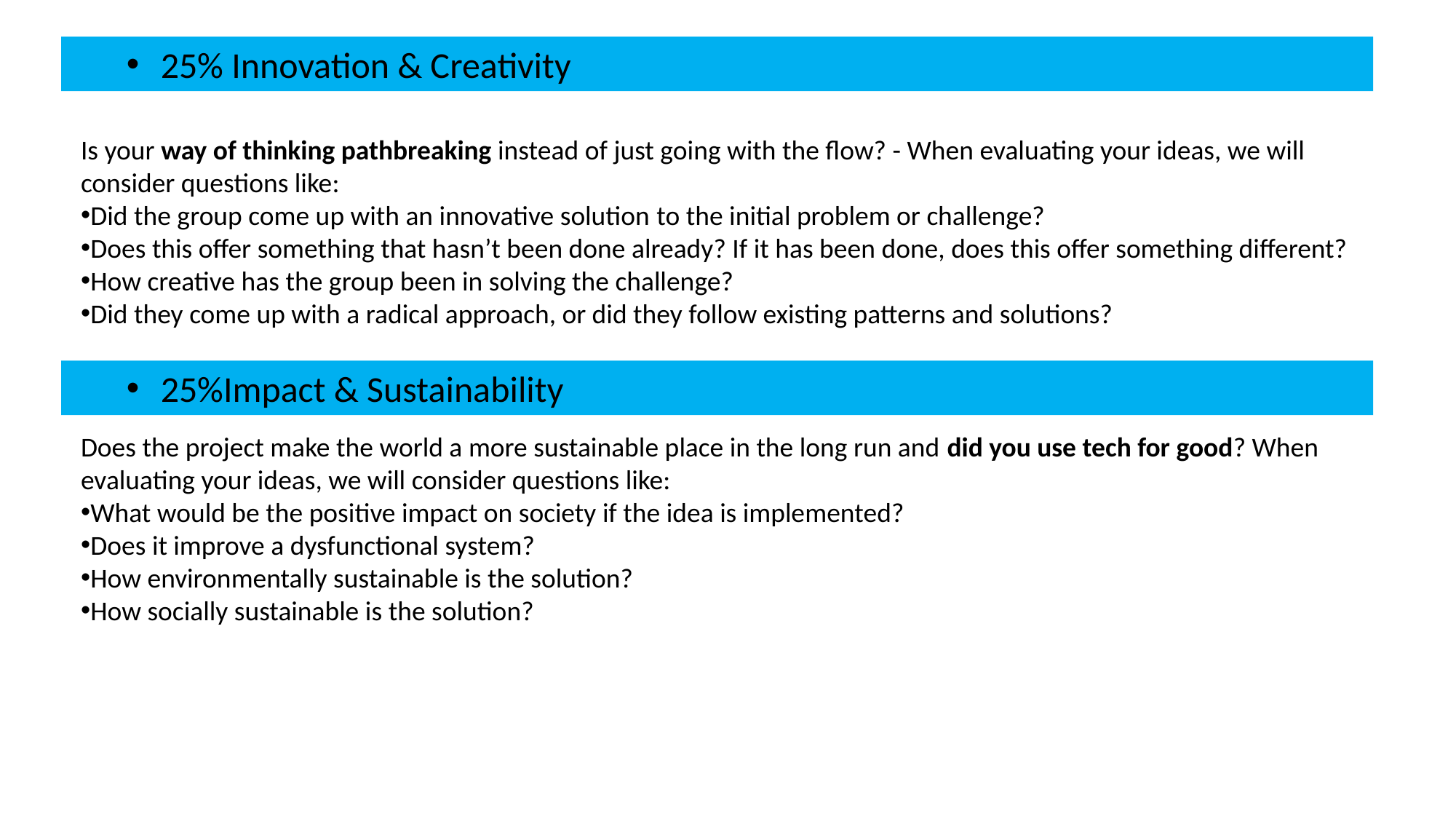

25% Innovation & Creativity
Is your way of thinking pathbreaking instead of just going with the flow? - When evaluating your ideas, we will consider questions like:
Did the group come up with an innovative solution to the initial problem or challenge?
Does this offer something that hasn’t been done already? If it has been done, does this offer something different?
How creative has the group been in solving the challenge?
Did they come up with a radical approach, or did they follow existing patterns and solutions?

25%Impact & Sustainability
Does the project make the world a more sustainable place in the long run and did you use tech for good? When evaluating your ideas, we will consider questions like:
What would be the positive impact on society if the idea is implemented?
Does it improve a dysfunctional system?
How environmentally sustainable is the solution?
How socially sustainable is the solution?